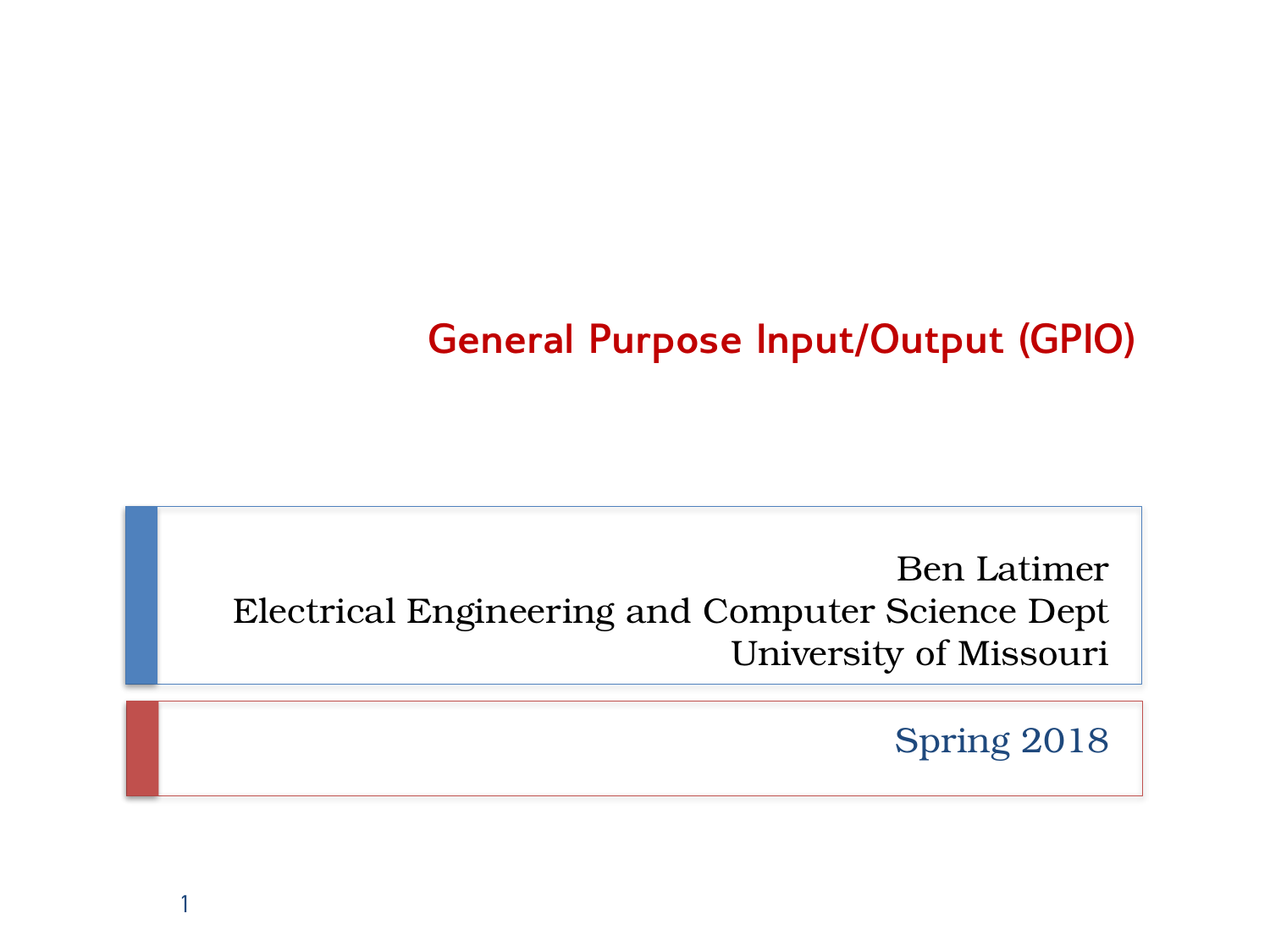

General Purpose Input/Output (GPIO)
# Ben Latimer Electrical Engineering and Computer Science Dept University of Missouri
Spring 2018
1